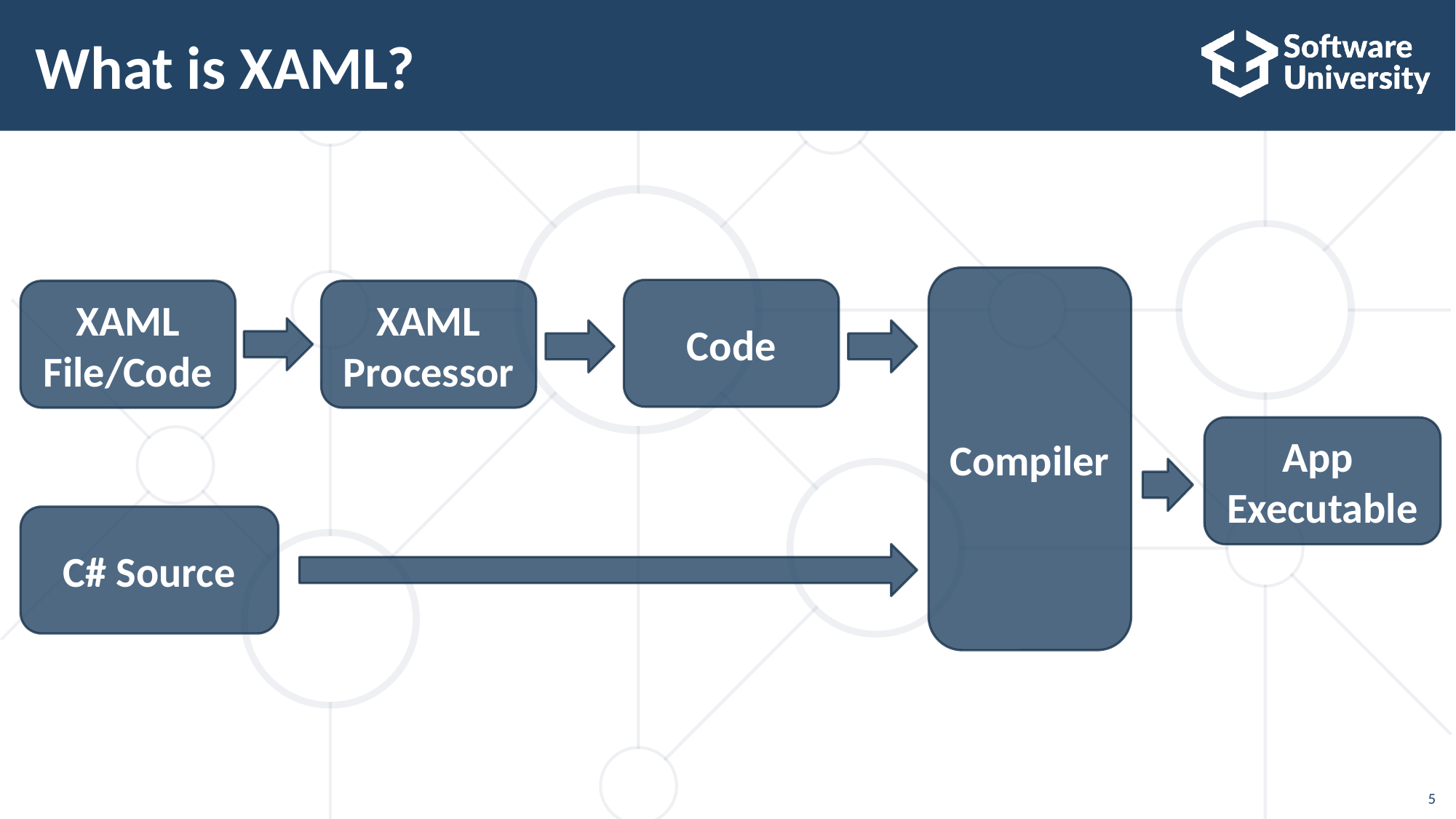

5
# What is XAML?
Compiler
Code
XAML Processor
XAML File/Code

App
Executable

C# Source